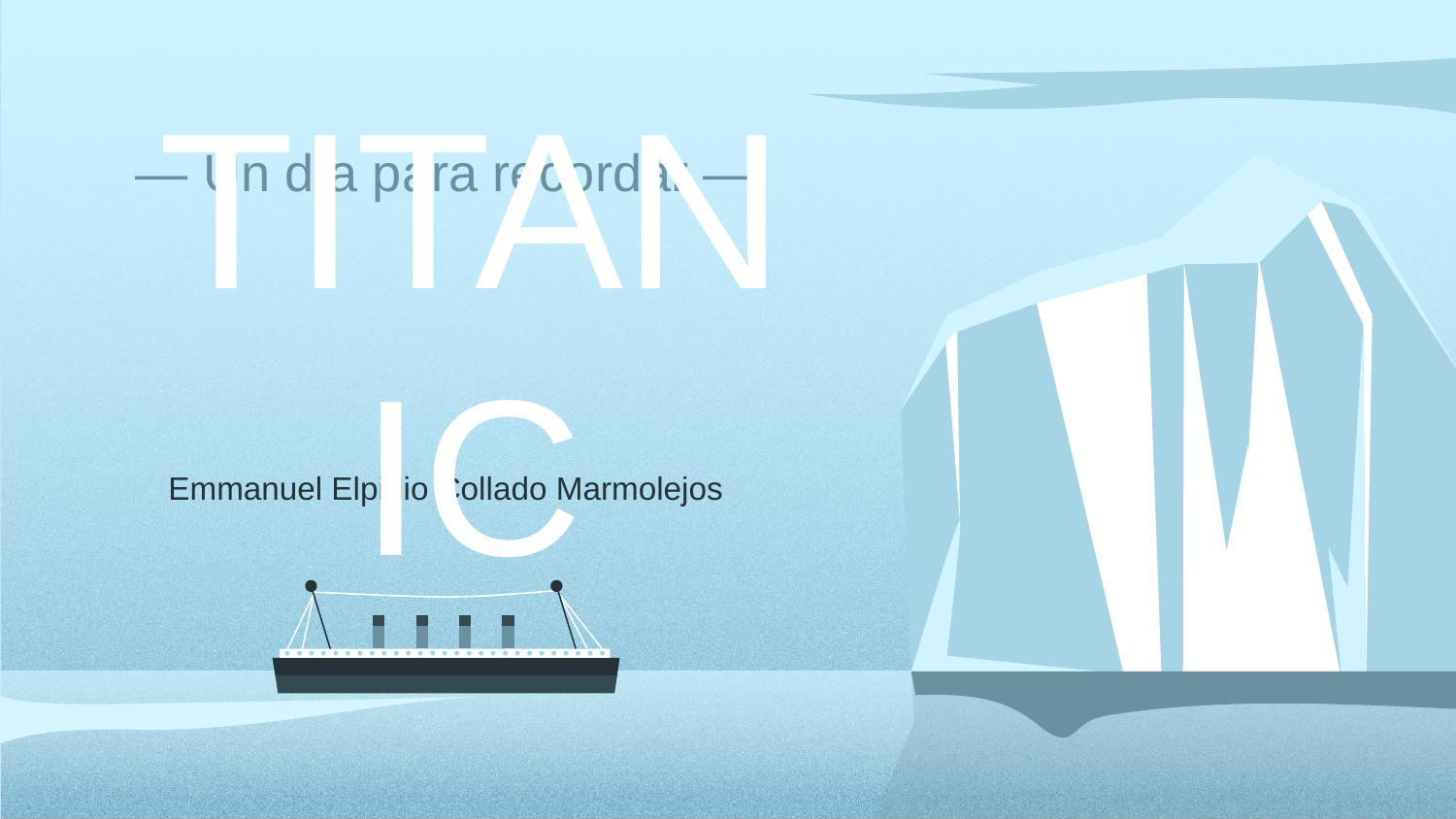

# — Un día para recordar —

TITANIC
Emmanuel Elpidio Collado Marmolejos